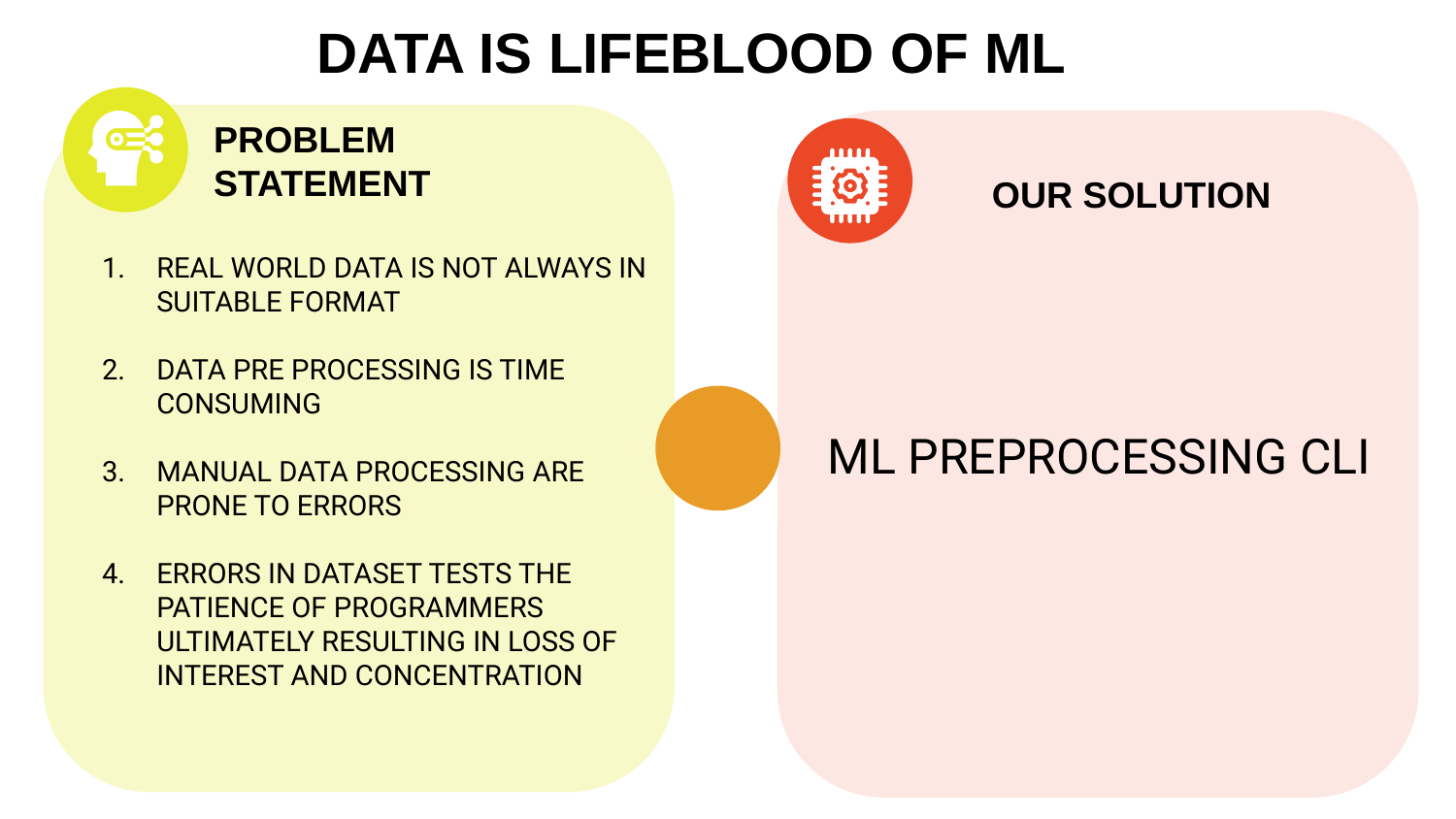

# DATA IS LIFEBLOOD OF ML

OUR SOLUTION
ML PREPROCESSING CLI

PROBLEM STATEMENT
REAL WORLD DATA IS NOT ALWAYS IN SUITABLE FORMAT

DATA PRE PROCESSING IS TIME CONSUMING

MANUAL DATA PROCESSING ARE PRONE TO ERRORS

ERRORS IN DATASET TESTS THE PATIENCE OF PROGRAMMERS ULTIMATELY RESULTING IN LOSS OF INTEREST AND CONCENTRATION